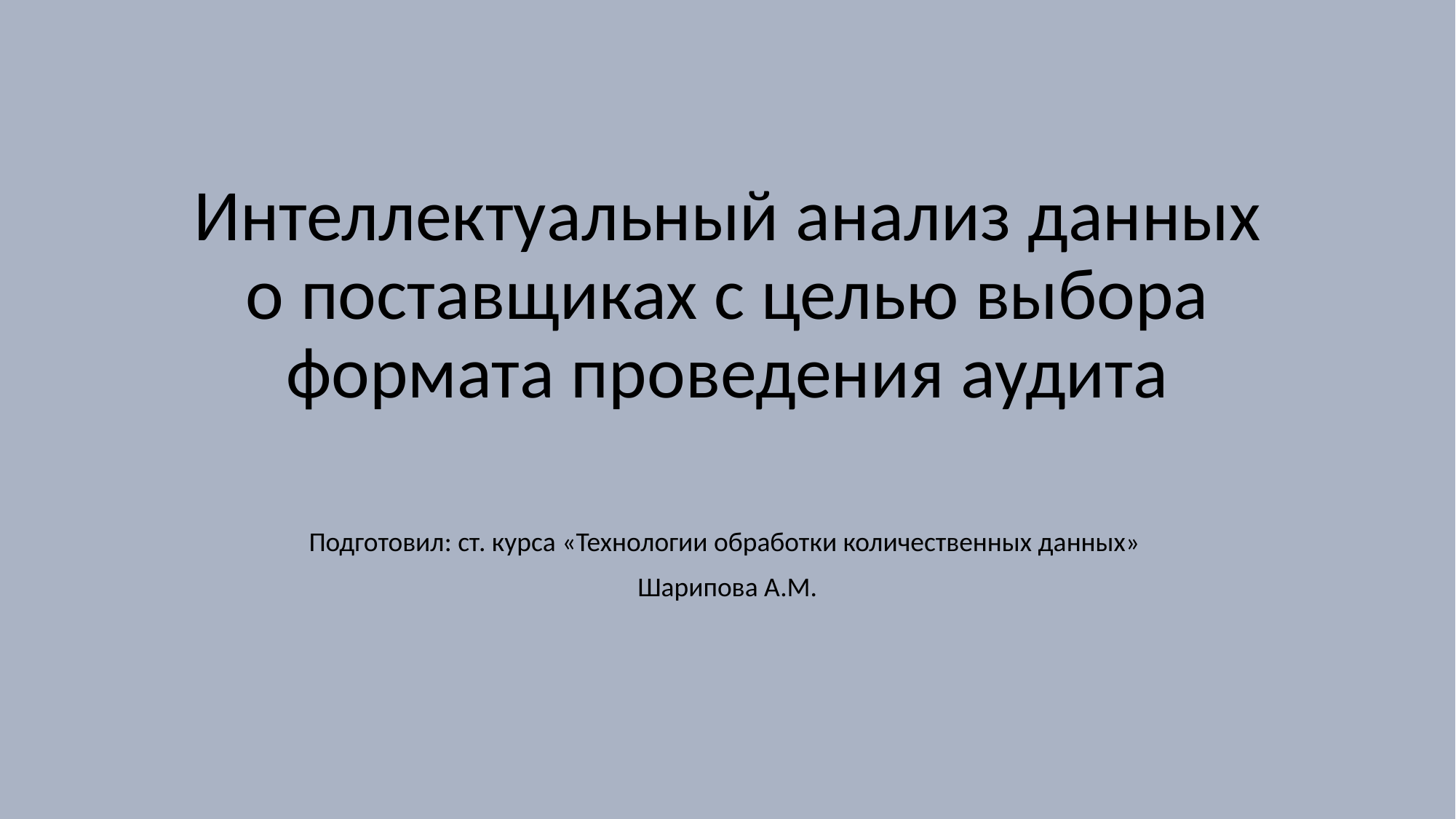

# Интеллектуальный анализ данных о поставщиках с целью выбора формата проведения аудита

Подготовил: ст. курса «Технологии обработки количественных данных»
Шарипова А.М.